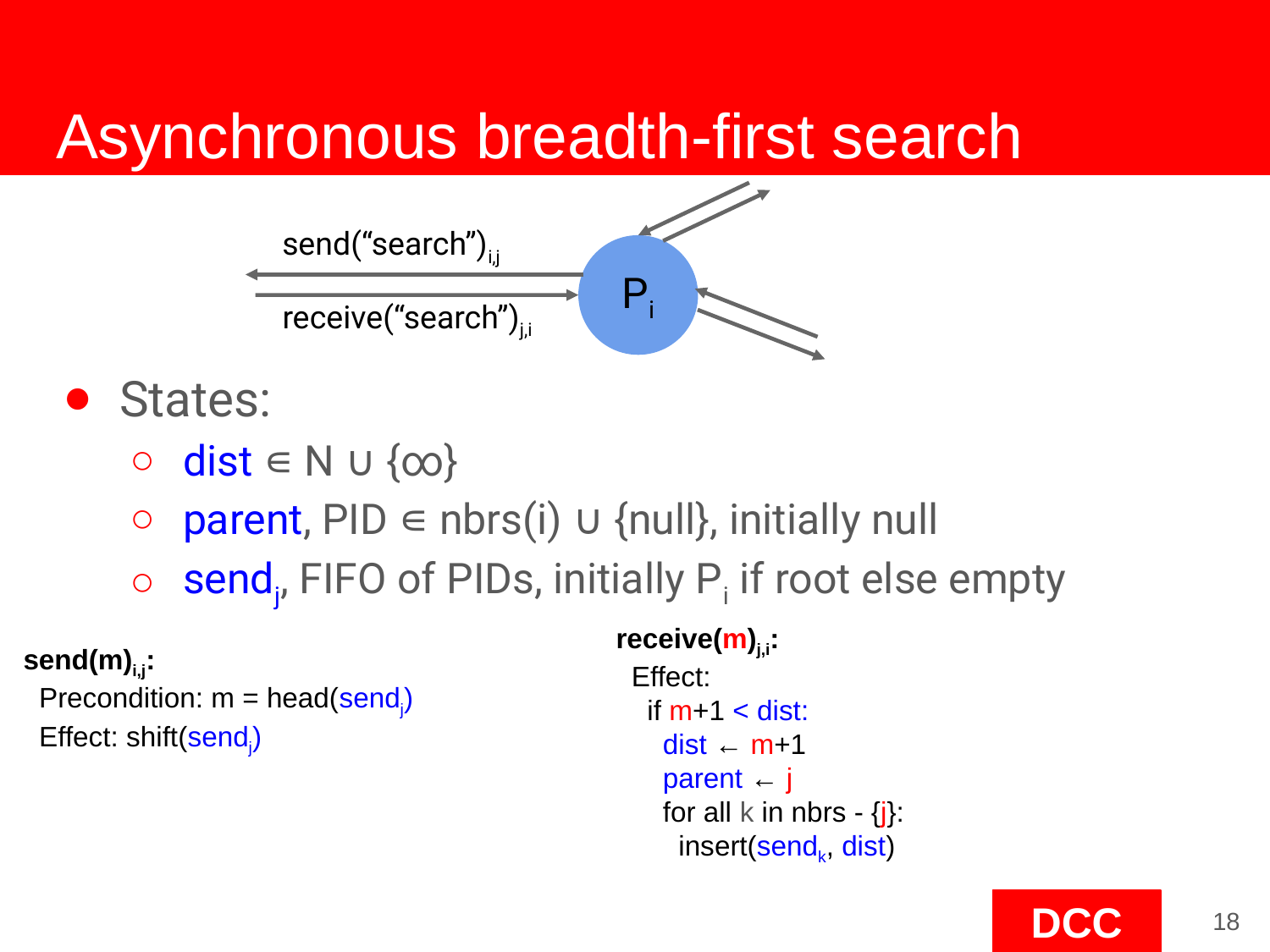

# Asynchronous breadth-first search
send(“search”)i,j
Pi
receive(“search”)j,i
States:
dist ∊ N ∪ {∞}
parent, PID ∊ nbrs(i) ∪ {null}, initially null
sendj, FIFO of PIDs, initially Pi if root else empty
receive(m)j,i:
  Effect:
    if m+1 < dist:
      dist ← m+1
      parent ← j
      for all k in nbrs - {j}:
        insert(sendk, dist)
send(m)i,j:
  Precondition: m = head(sendj)
  Effect: shift(sendj)

18